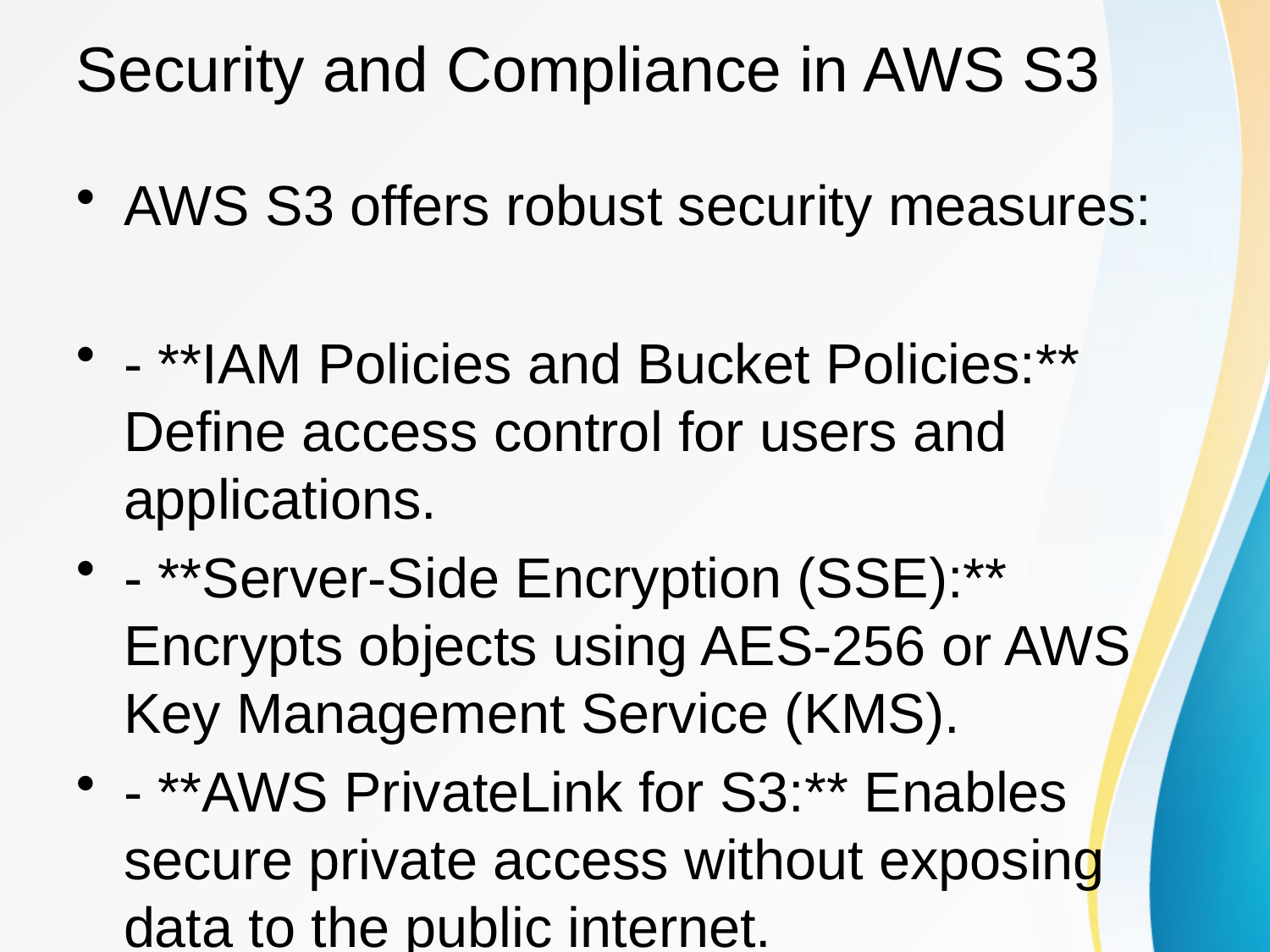

# Security and Compliance in AWS S3
AWS S3 offers robust security measures:

- **IAM Policies and Bucket Policies:** Define access control for users and applications.
- **Server-Side Encryption (SSE):** Encrypts objects using AES-256 or AWS Key Management Service (KMS).
- **AWS PrivateLink for S3:** Enables secure private access without exposing data to the public internet.
- **Audit Logging:** Integrated with AWS CloudTrail for tracking API access.